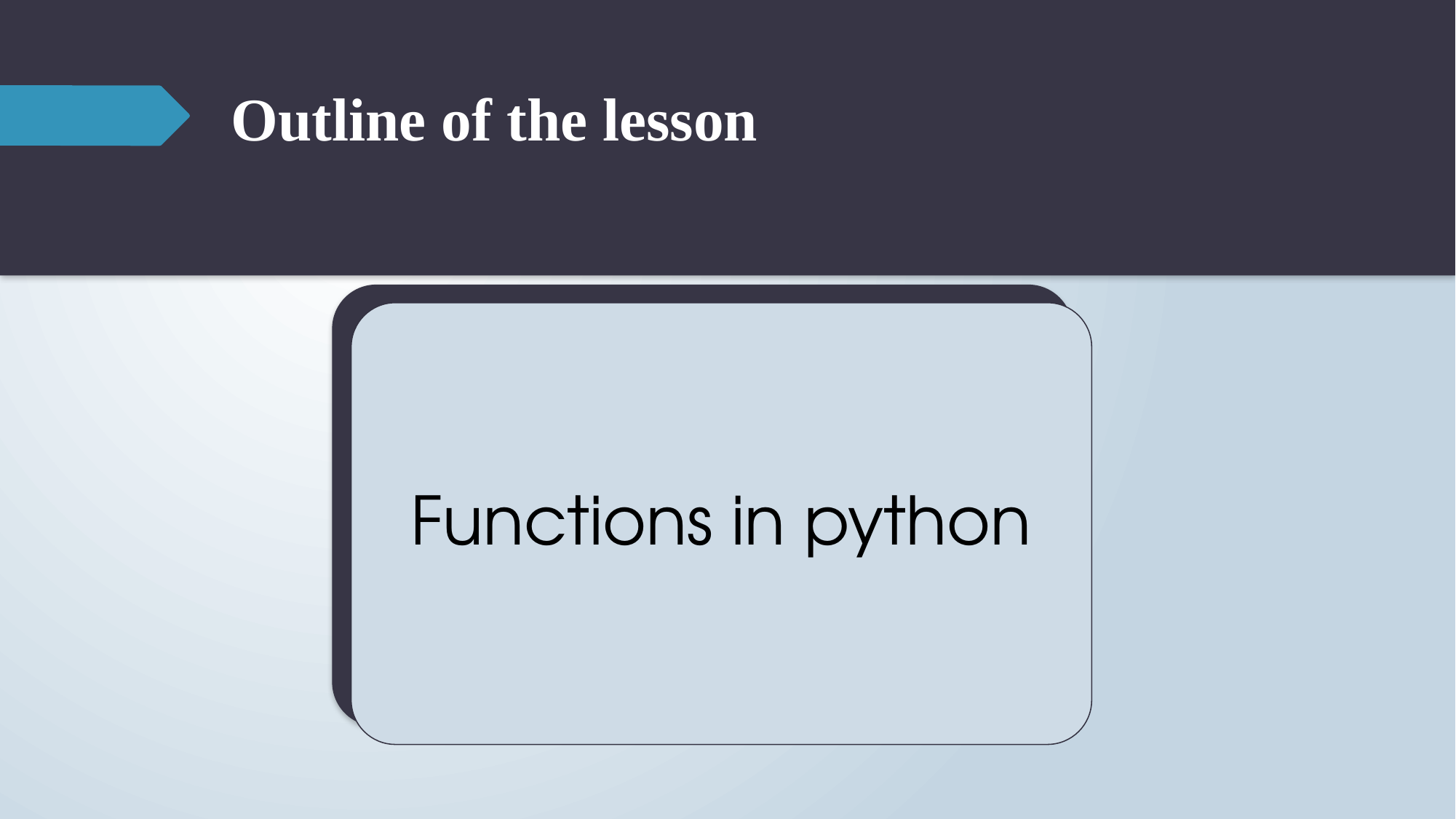

# Outline of the lesson

Functions in python